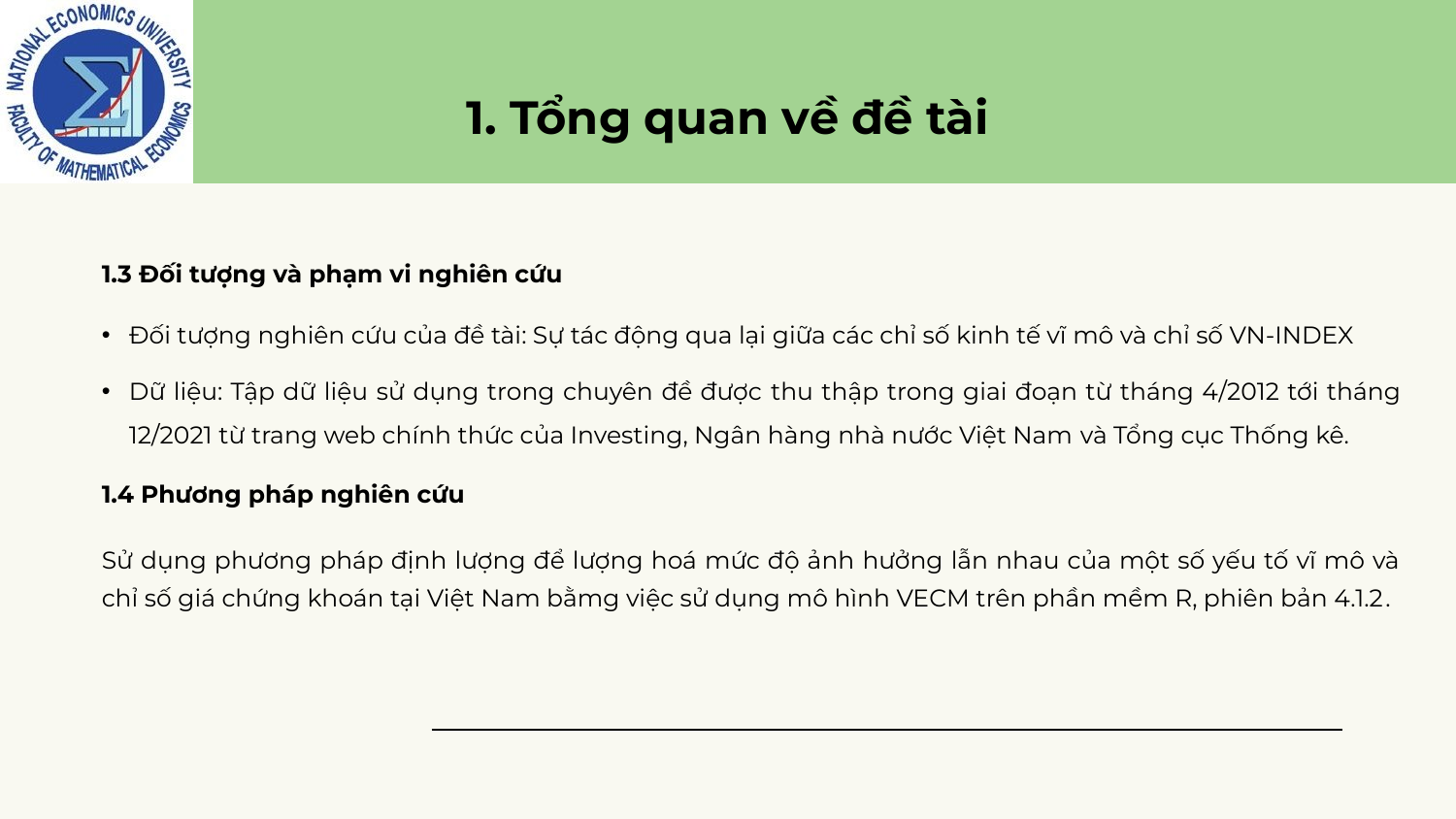

# 1. Tổng quan về đề tài
1.3 Đối tượng và phạm vi nghiên cứu
Đối tượng nghiên cứu của đề tài: Sự tác động qua lại giữa các chỉ số kinh tế vĩ mô và chỉ số VN-INDEX
Dữ liệu: Tập dữ liệu sử dụng trong chuyên đề được thu thập trong giai đoạn từ tháng 4/2012 tới tháng 12/2021 từ trang web chính thức của Investing, Ngân hàng nhà nước Việt Nam và Tổng cục Thống kê.
1.4 Phương pháp nghiên cứu
Sử dụng phương pháp định lượng để lượng hoá mức độ ảnh hưởng lẫn nhau của một số yếu tố vĩ mô và chỉ số giá chứng khoán tại Việt Nam bằmg việc sử dụng mô hình VECM trên phần mềm R, phiên bản 4.1.2.